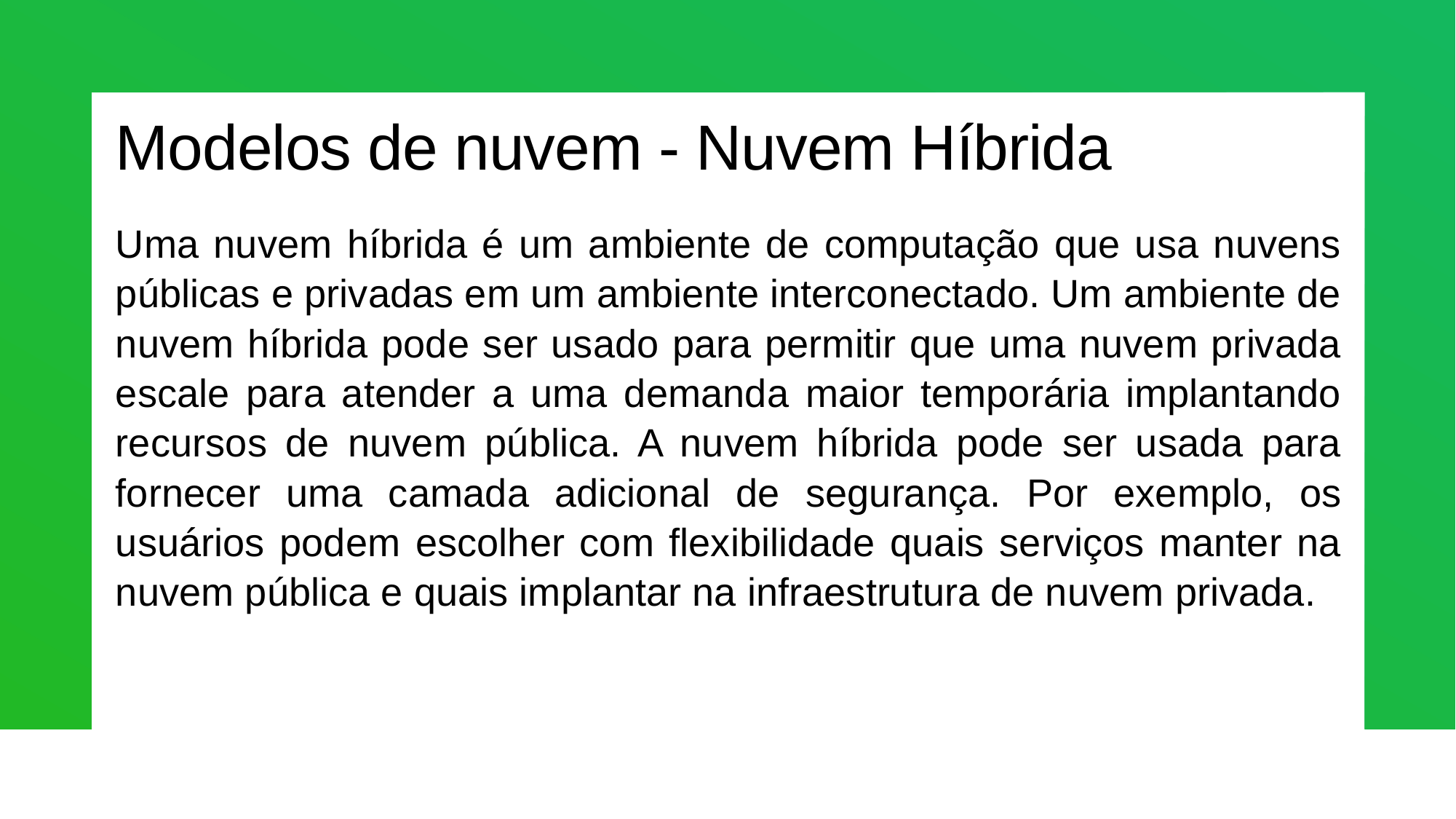

# Modelos de nuvem - Nuvem Híbrida
Uma nuvem híbrida é um ambiente de computação que usa nuvens públicas e privadas em um ambiente interconectado. Um ambiente de nuvem híbrida pode ser usado para permitir que uma nuvem privada escale para atender a uma demanda maior temporária implantando recursos de nuvem pública. A nuvem híbrida pode ser usada para fornecer uma camada adicional de segurança. Por exemplo, os usuários podem escolher com flexibilidade quais serviços manter na nuvem pública e quais implantar na infraestrutura de nuvem privada.